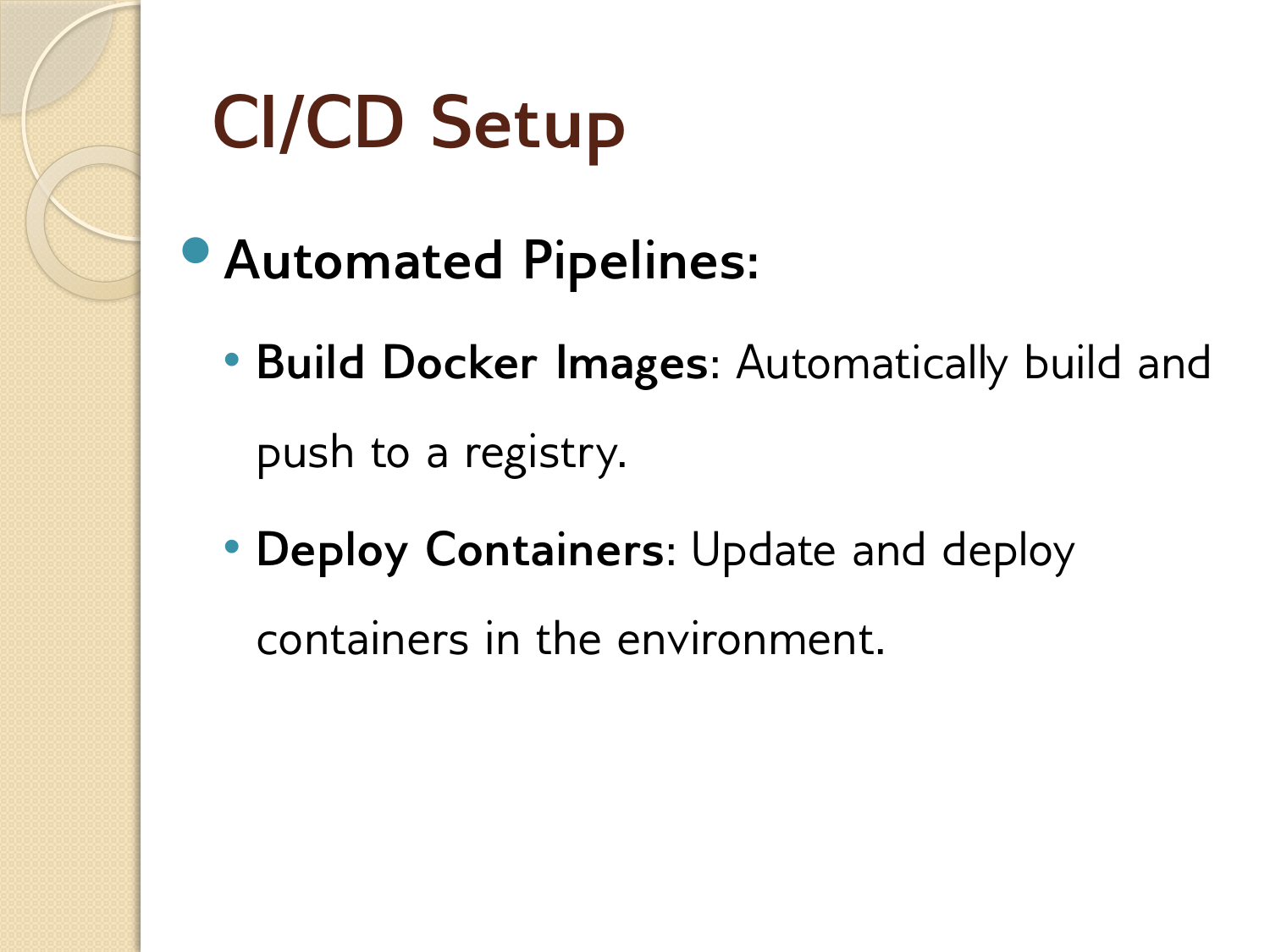

# CI/CD Setup
Automated Pipelines:
Build Docker Images: Automatically build and push to a registry.
Deploy Containers: Update and deploy containers in the environment.